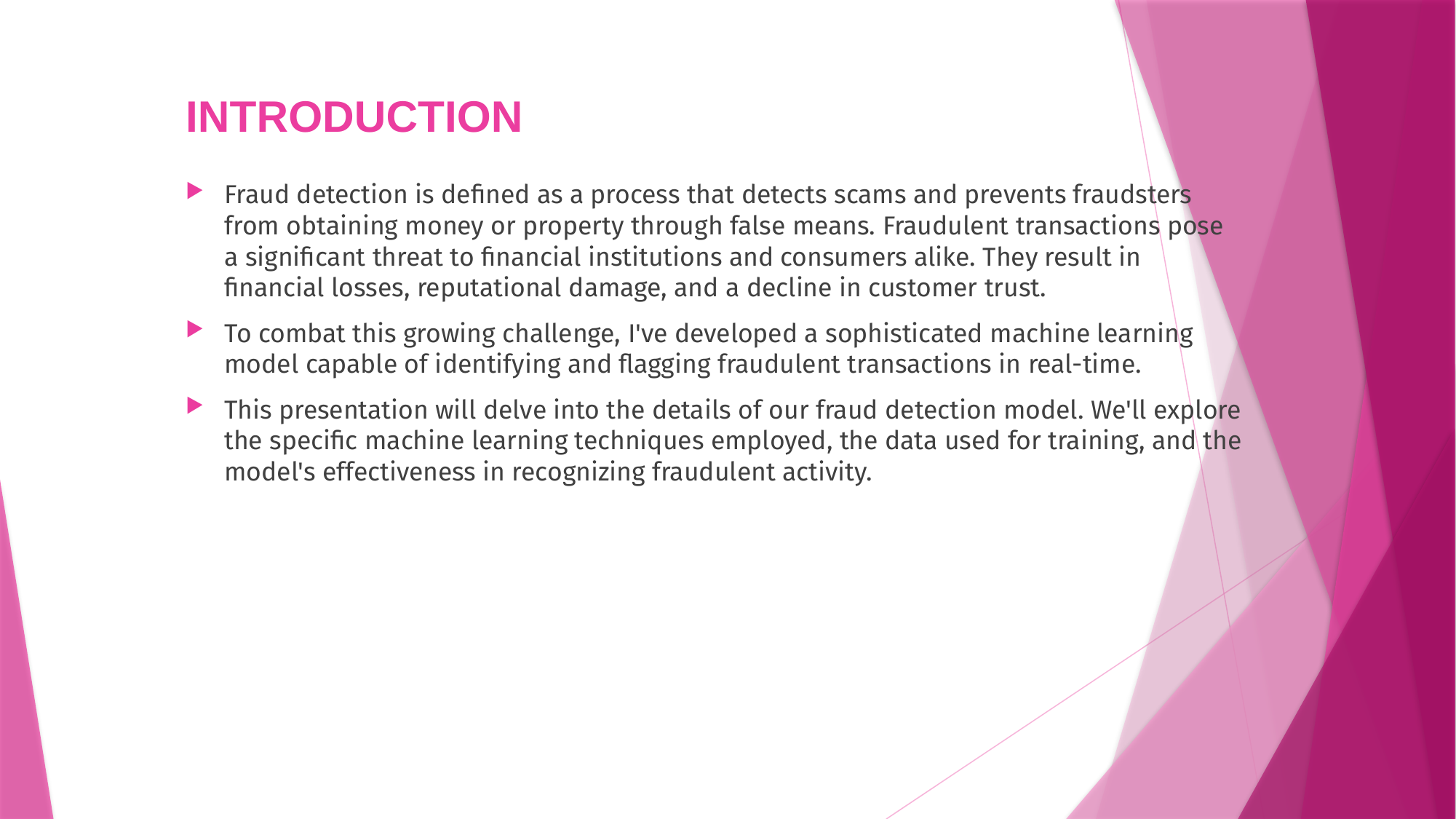

# INTRODUCTION
Fraud detection is defined as a process that detects scams and prevents fraudsters from obtaining money or property through false means. Fraudulent transactions pose a significant threat to financial institutions and consumers alike. They result in financial losses, reputational damage, and a decline in customer trust.
To combat this growing challenge, I've developed a sophisticated machine learning model capable of identifying and flagging fraudulent transactions in real-time.
This presentation will delve into the details of our fraud detection model. We'll explore the specific machine learning techniques employed, the data used for training, and the model's effectiveness in recognizing fraudulent activity.